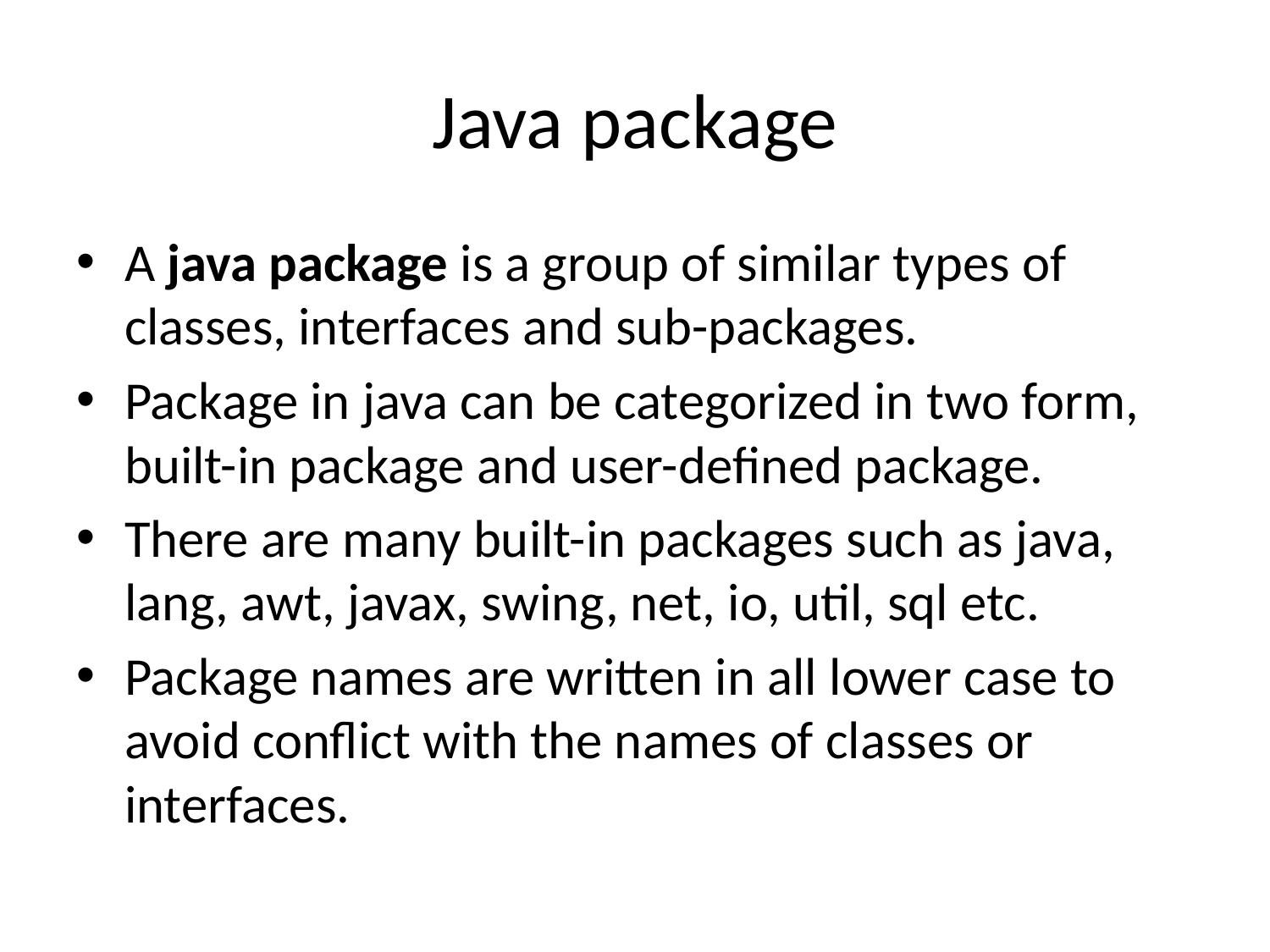

# Java package
A java package is a group of similar types of classes, interfaces and sub-packages.
Package in java can be categorized in two form, built-in package and user-defined package.
There are many built-in packages such as java, lang, awt, javax, swing, net, io, util, sql etc.
Package names are written in all lower case to avoid conflict with the names of classes or interfaces.